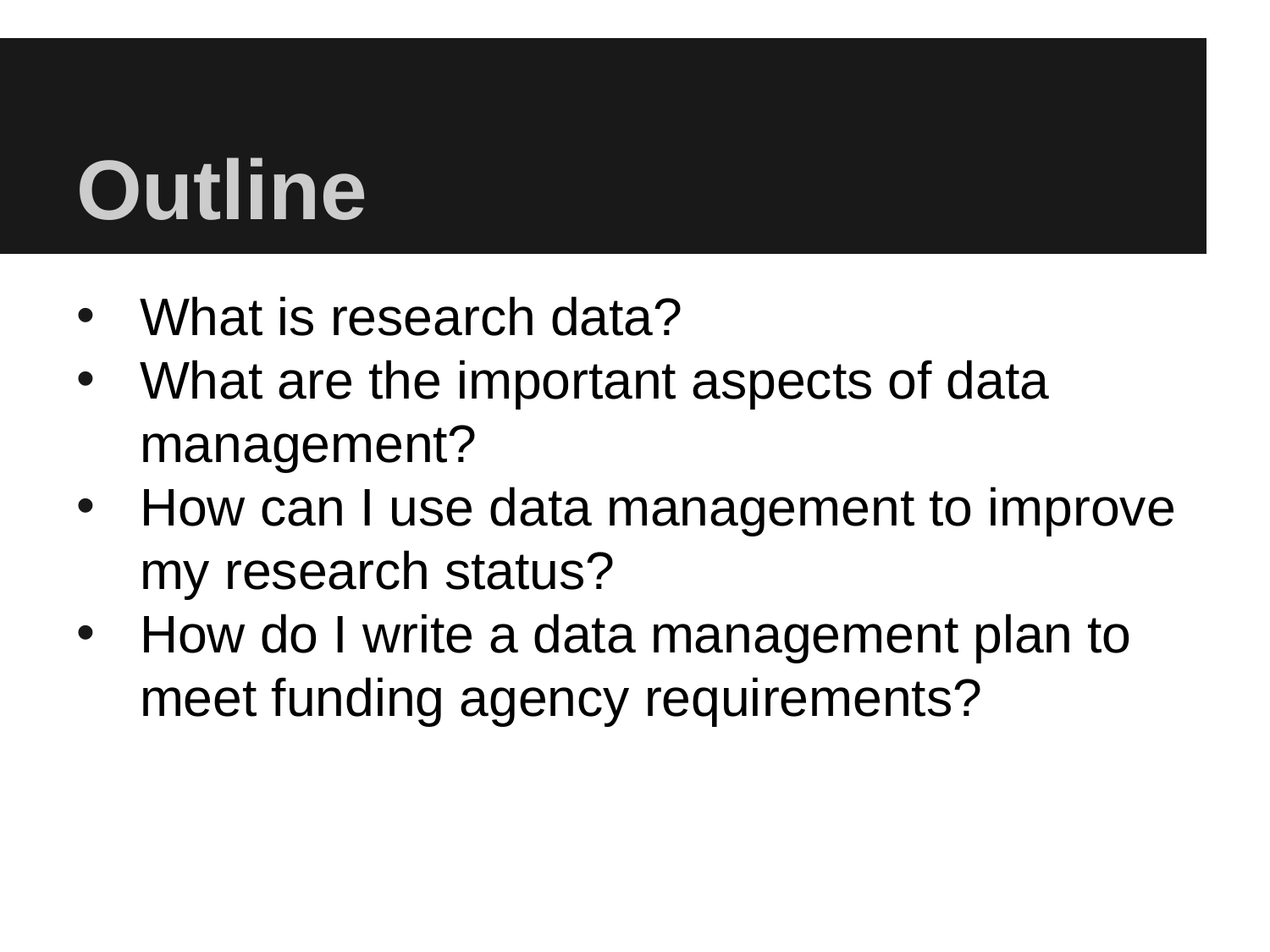

# Outline
What is research data?
What are the important aspects of data management?
How can I use data management to improve my research status?
How do I write a data management plan to meet funding agency requirements?